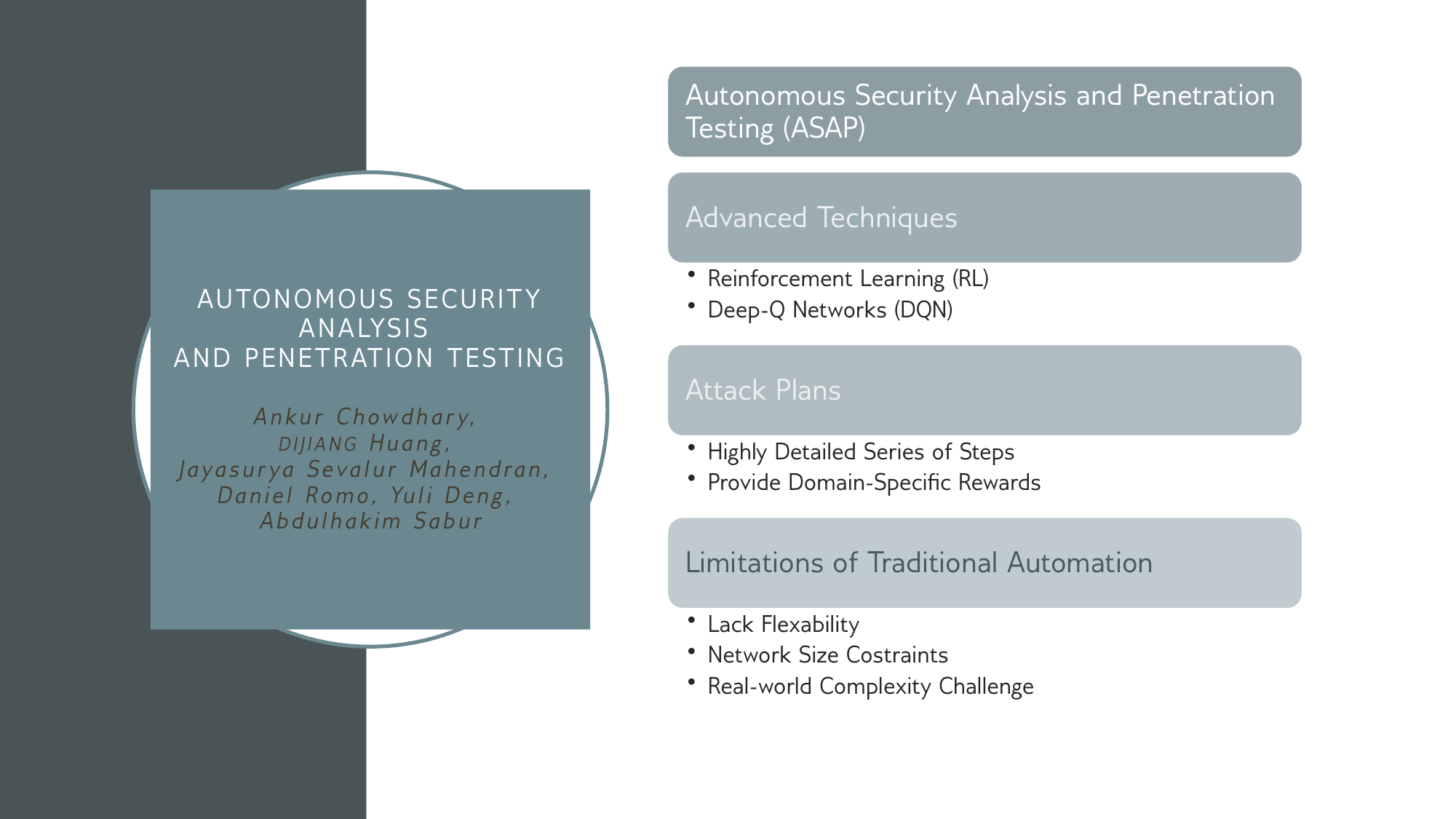

Autonomous Security Analysis and Penetration Testing (ASAP)
Advanced Techniques
Reinforcement Learning (RL)
Deep-Q Networks (DQN)
Attack Plans
Highly Detailed Series of Steps
Provide Domain-Specific Rewards
Limitations of Traditional Automation
Lack Flexability
Network Size Costraints
Real-world Complexity Challenge

# Autonomous Security Analysis and Penetration Testing Ankur Chowdhary, Dijiang Huang, Jayasurya Sevalur Mahendran, Daniel Romo, Yuli Deng, Abdulhakim Sabur